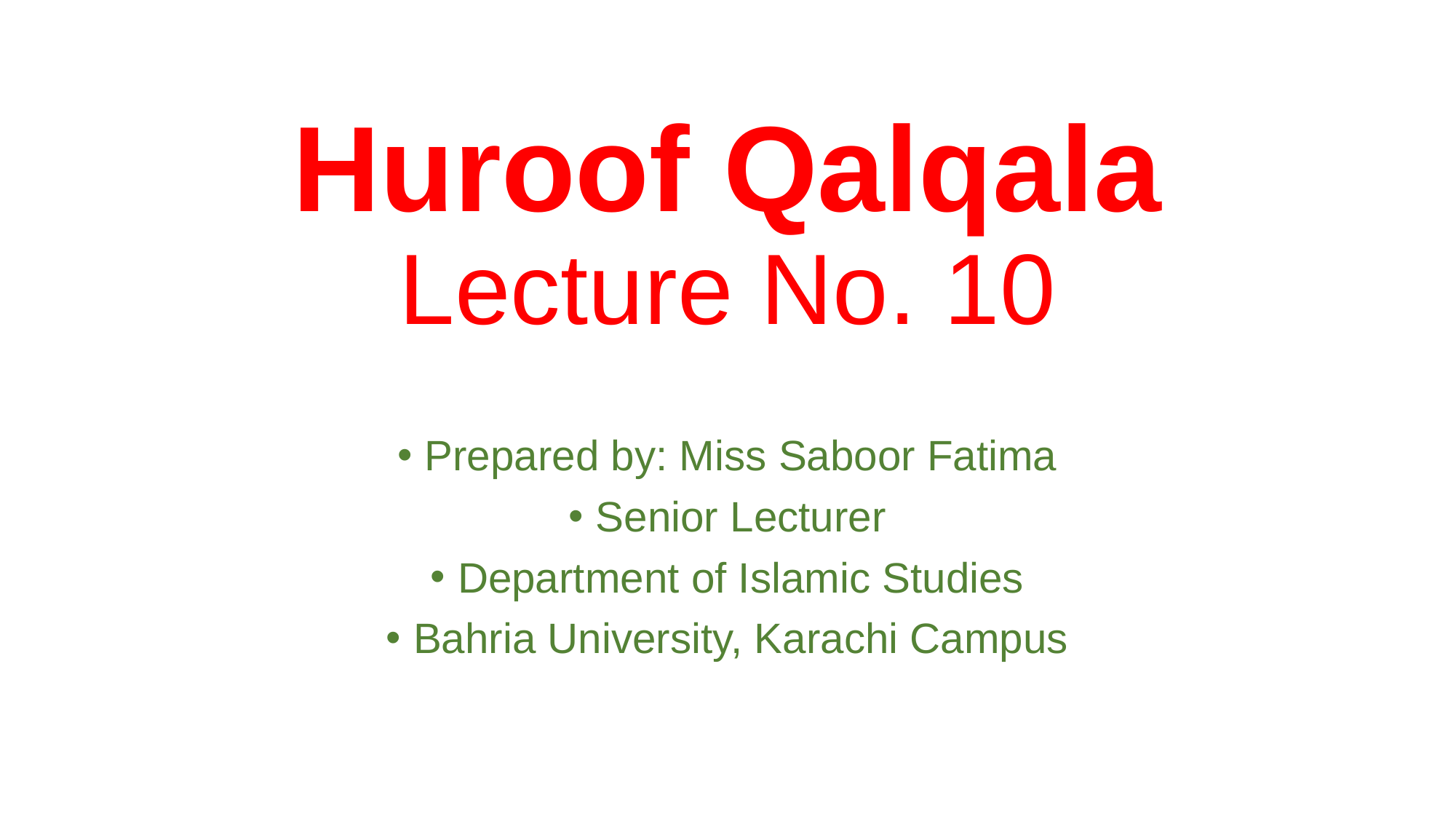

# Huroof Qalqala Lecture No. 10
Prepared by: Miss Saboor Fatima
Senior Lecturer
Department of Islamic Studies
Bahria University, Karachi Campus